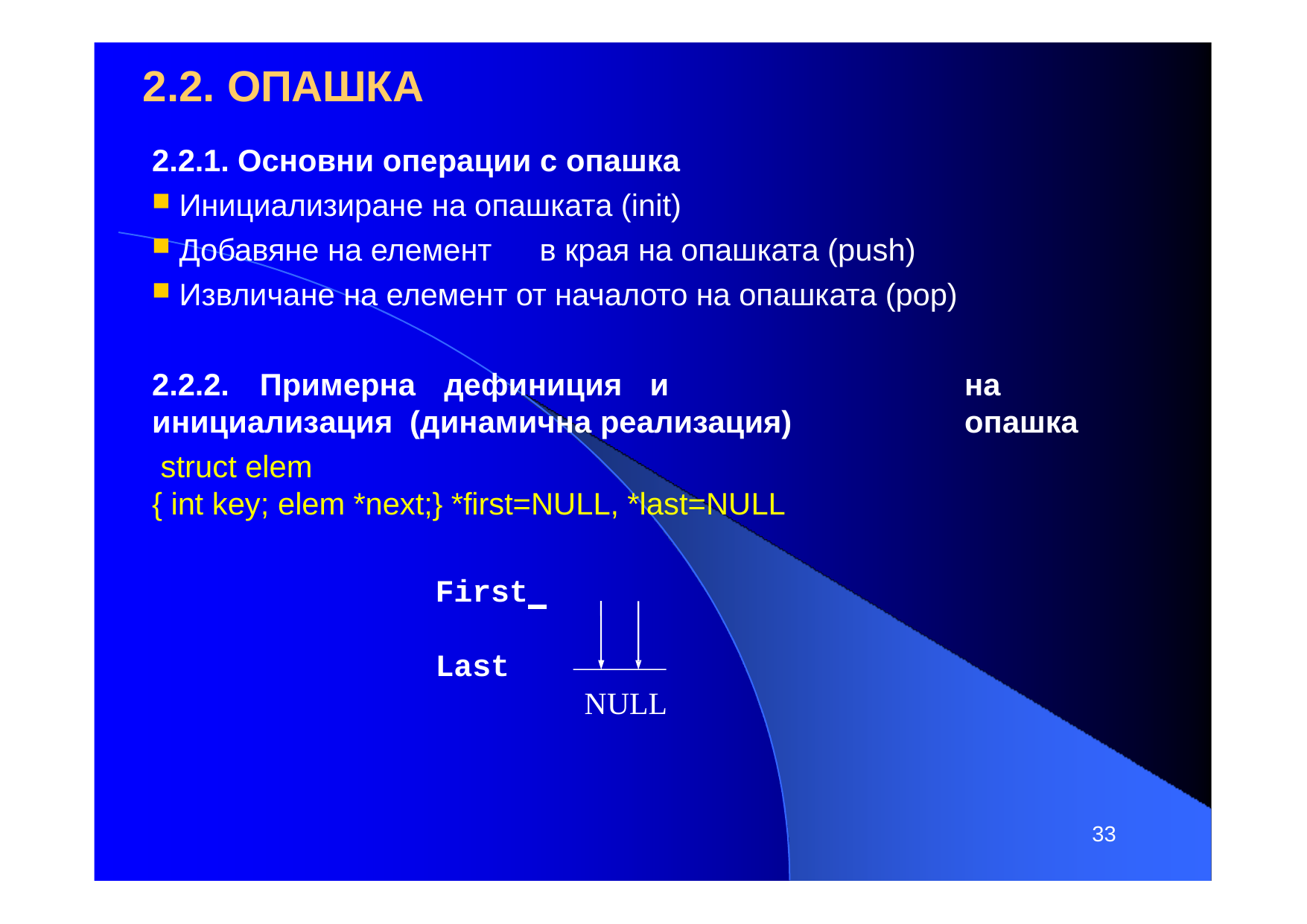

# 2.2. ОПАШКА
2.2.1. Основни операции с опашка
Инициализиране на опашката (init)
Добавяне на елемент	в края на опашката (push)
Извличане на елемент от началото на опашката (pop)
2.2.2.	Примерна	дефиниция	и	инициализация  (динамична реализация)
 struct elem
{ int key; elem *next;} *first=NULL, *last=NULL

First 		 	Last
на	опашка

NULL
33